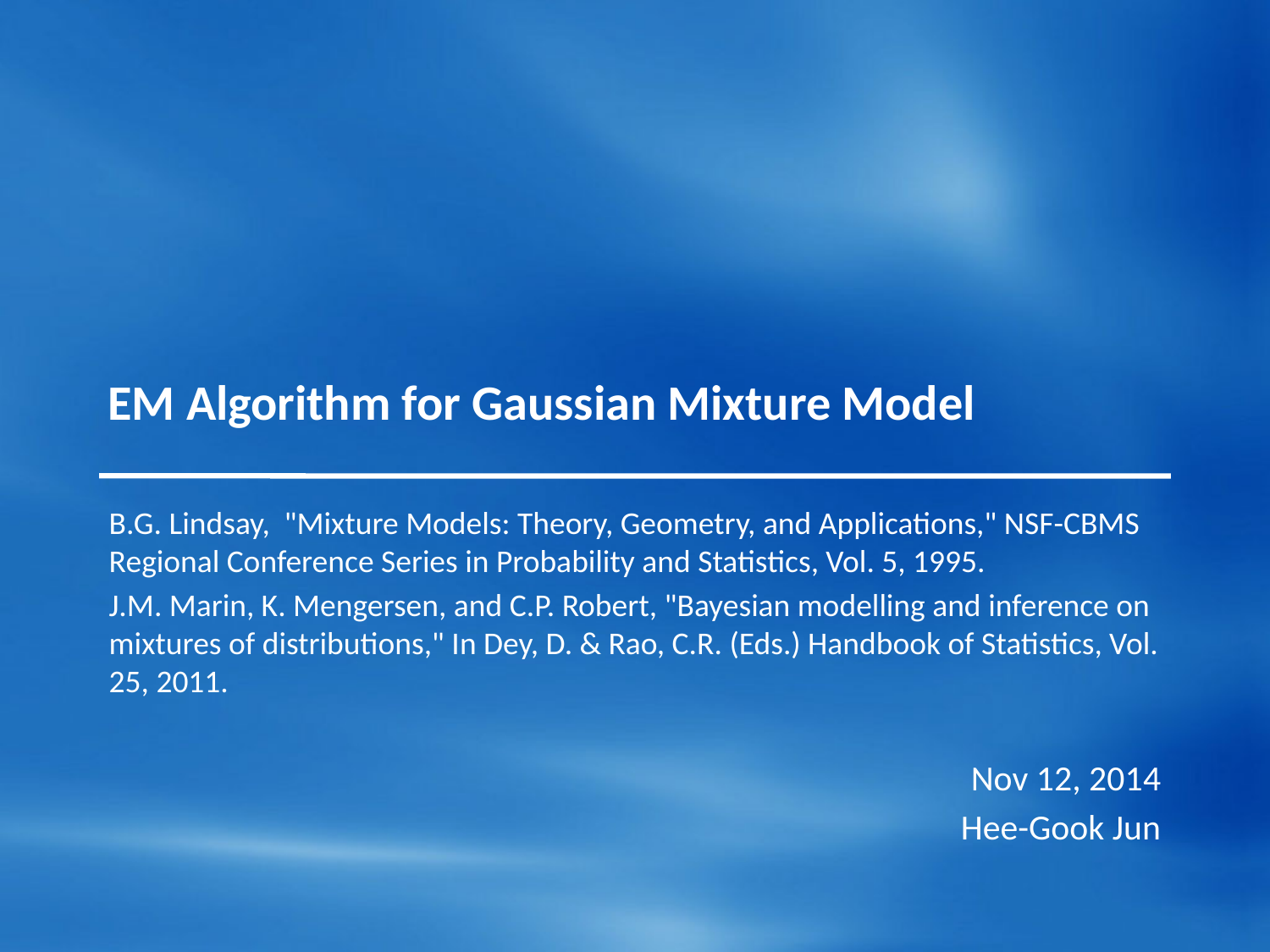

# EM Algorithm for Gaussian Mixture Model
B.G. Lindsay,  "Mixture Models: Theory, Geometry, and Applications," NSF-CBMS Regional Conference Series in Probability and Statistics, Vol. 5, 1995.
J.M. Marin, K. Mengersen, and C.P. Robert, "Bayesian modelling and inference on mixtures of distributions," In Dey, D. & Rao, C.R. (Eds.) Handbook of Statistics, Vol. 25, 2011.

Nov 12, 2014
Hee-Gook Jun